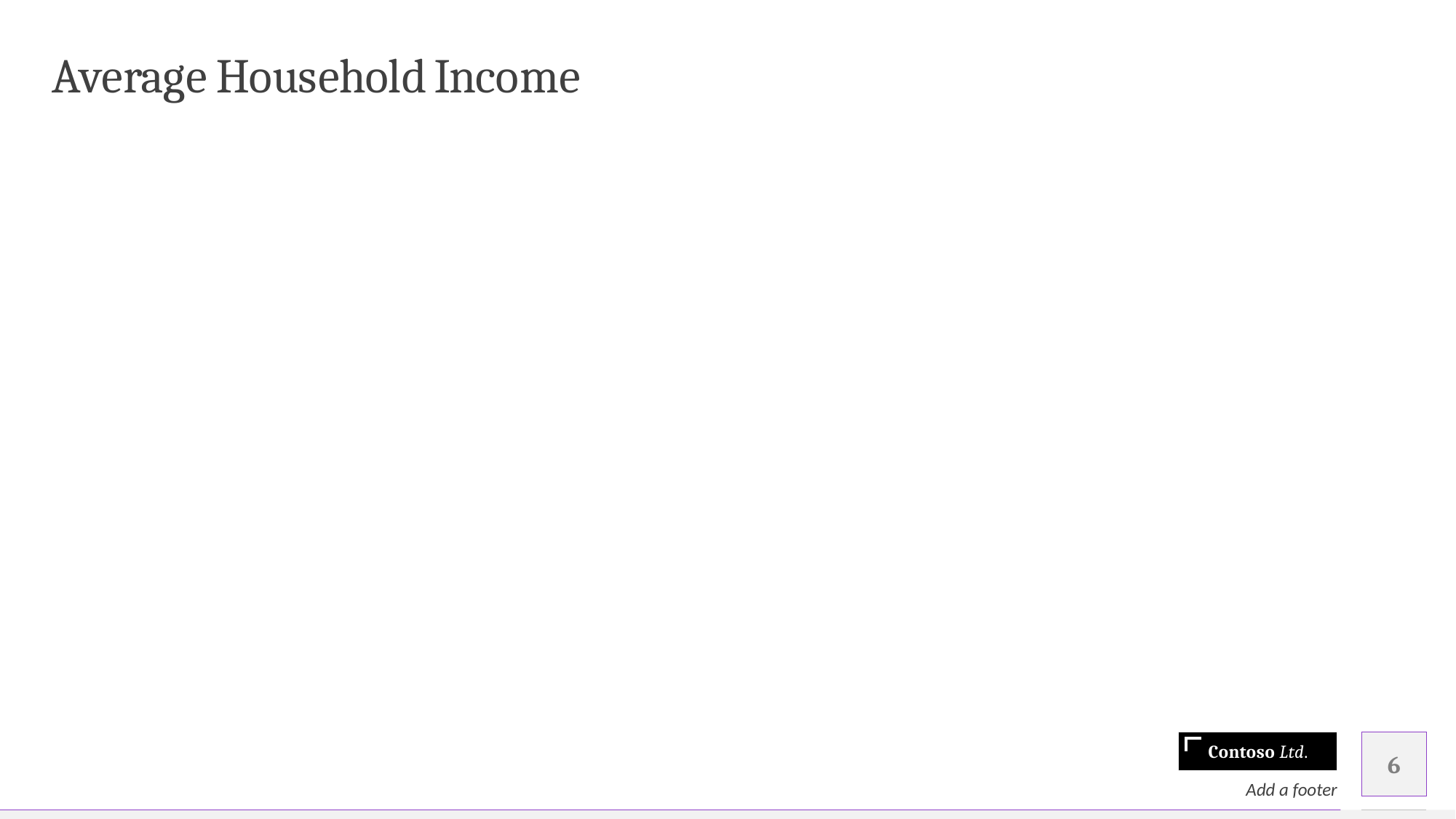

# Average Household Income

6
Add a footer